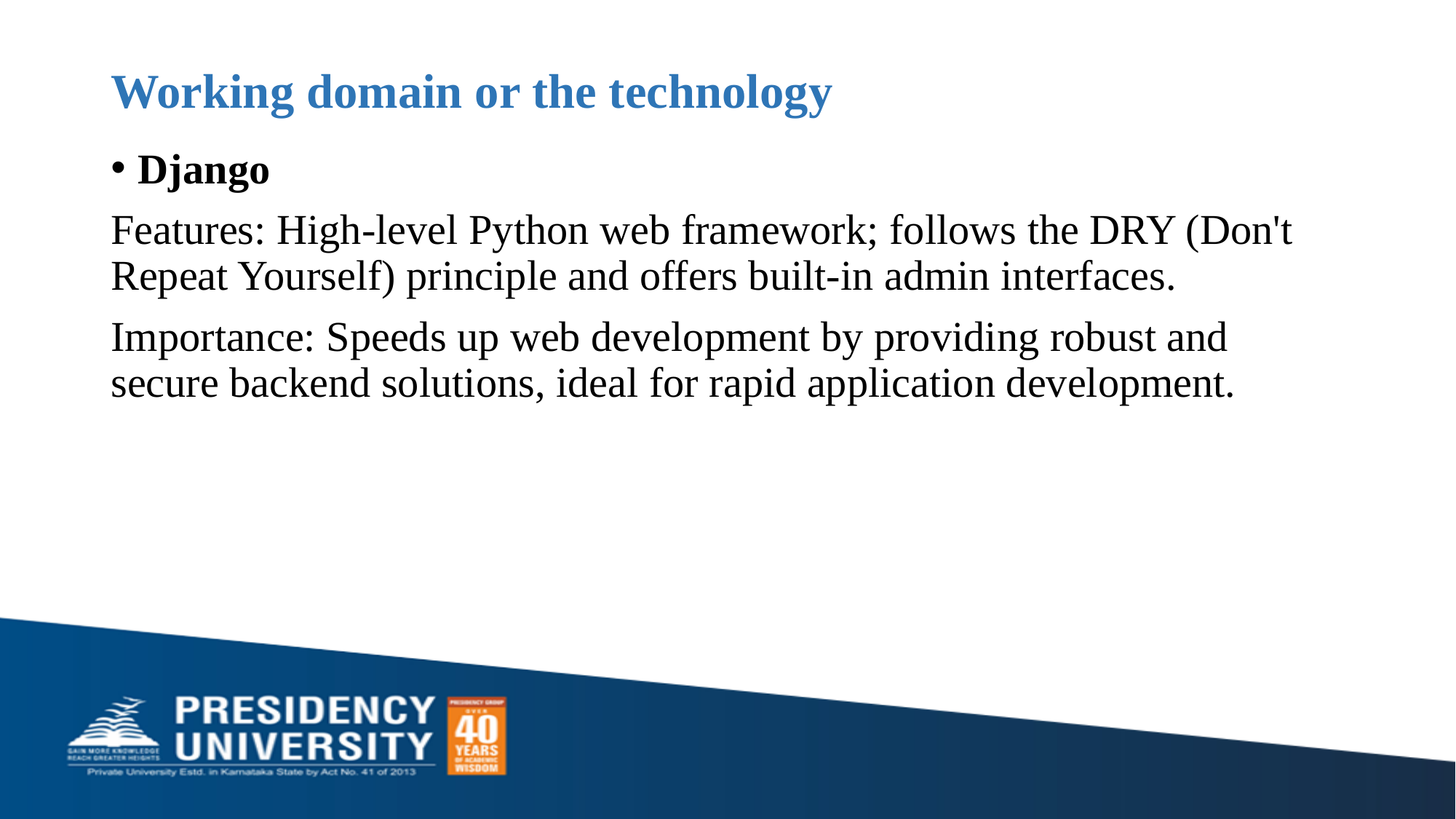

# Working domain or the technology
Django
Features: High-level Python web framework; follows the DRY (Don't Repeat Yourself) principle and offers built-in admin interfaces.
Importance: Speeds up web development by providing robust and secure backend solutions, ideal for rapid application development.

8